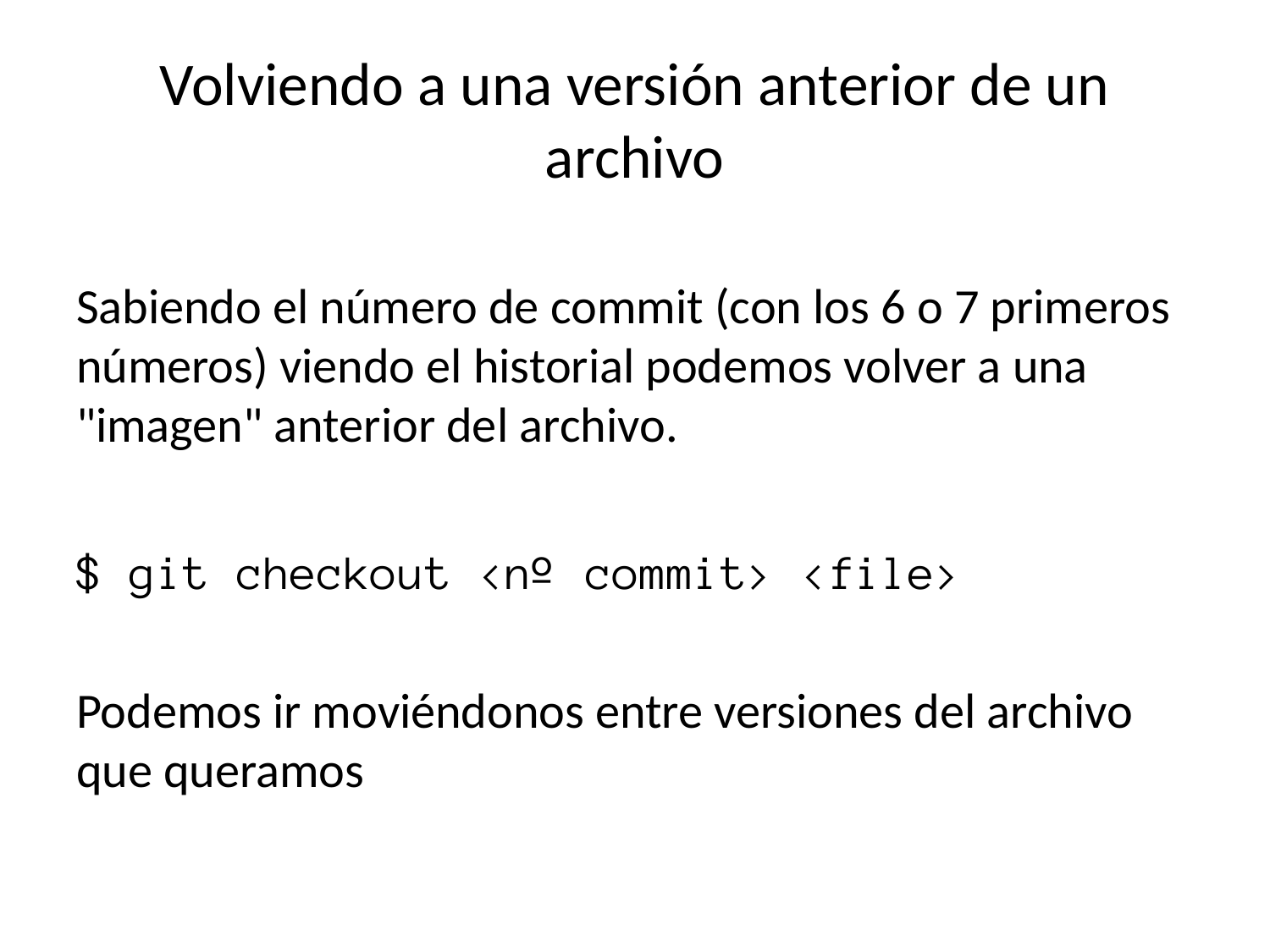

# Volviendo a una versión anterior de un archivo
Sabiendo el número de commit (con los 6 o 7 primeros números) viendo el historial podemos volver a una "imagen" anterior del archivo.

$ git checkout <nº commit> <file>

Podemos ir moviéndonos entre versiones del archivo que queramos